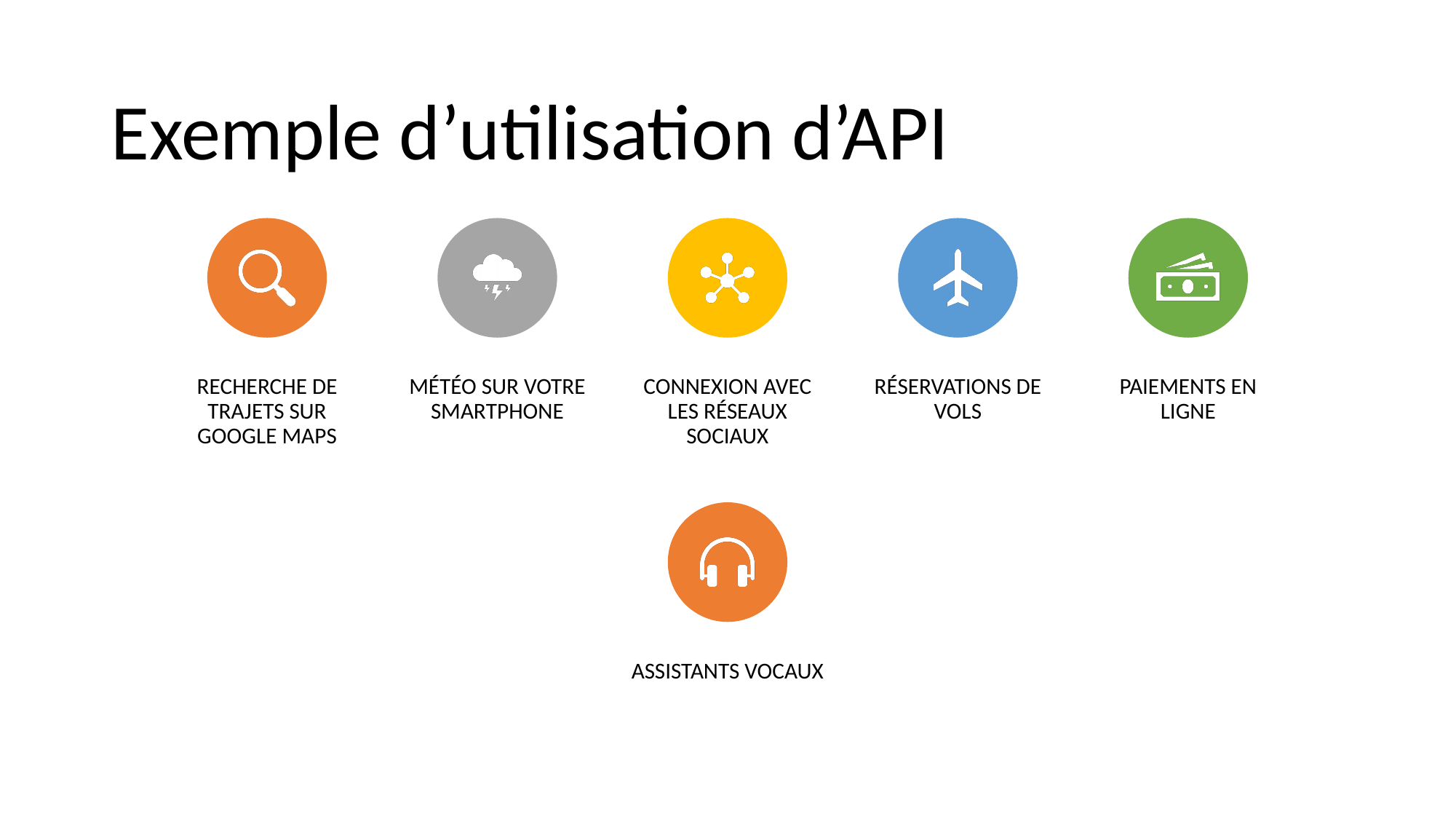

# Exemple d’utilisation d’API
Recherche de trajets sur Google Maps
Météo sur votre smartphone
Connexion avec les réseaux sociaux
Réservations de vols
Paiements en ligne
Assistants vocaux